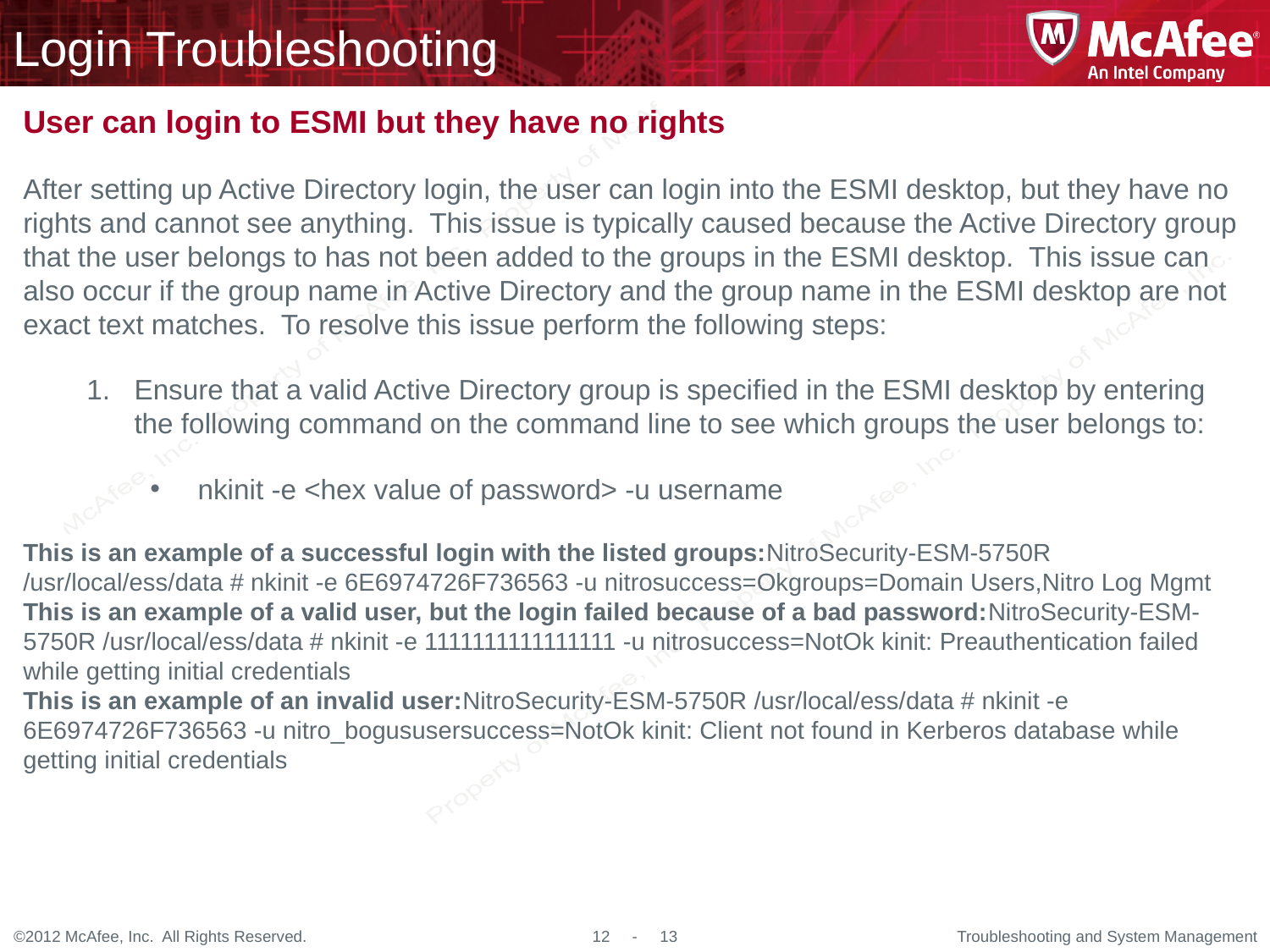

# Login Troubleshooting
User can login to ESMI but they have no rights
After setting up Active Directory login, the user can login into the ESMI desktop, but they have no rights and cannot see anything.  This issue is typically caused because the Active Directory group that the user belongs to has not been added to the groups in the ESMI desktop.  This issue can also occur if the group name in Active Directory and the group name in the ESMI desktop are not exact text matches.  To resolve this issue perform the following steps:
Ensure that a valid Active Directory group is specified in the ESMI desktop by entering the following command on the command line to see which groups the user belongs to:
nkinit -e <hex value of password> -u username
This is an example of a successful login with the listed groups: NitroSecurity-ESM-5750R /usr/local/ess/data # nkinit -e 6E6974726F736563 -u nitro success=Ok groups=Domain Users,Nitro Log Mgmt
This is an example of a valid user, but the login failed because of a bad password: NitroSecurity-ESM-5750R /usr/local/ess/data # nkinit -e 1111111111111111 -u nitro success=NotOk kinit: Preauthentication failed while getting initial credentials
This is an example of an invalid user: NitroSecurity-ESM-5750R /usr/local/ess/data # nkinit -e 6E6974726F736563 -u nitro_bogususer success=NotOk kinit: Client not found in Kerberos database while getting initial credentials

Troubleshooting and System Management